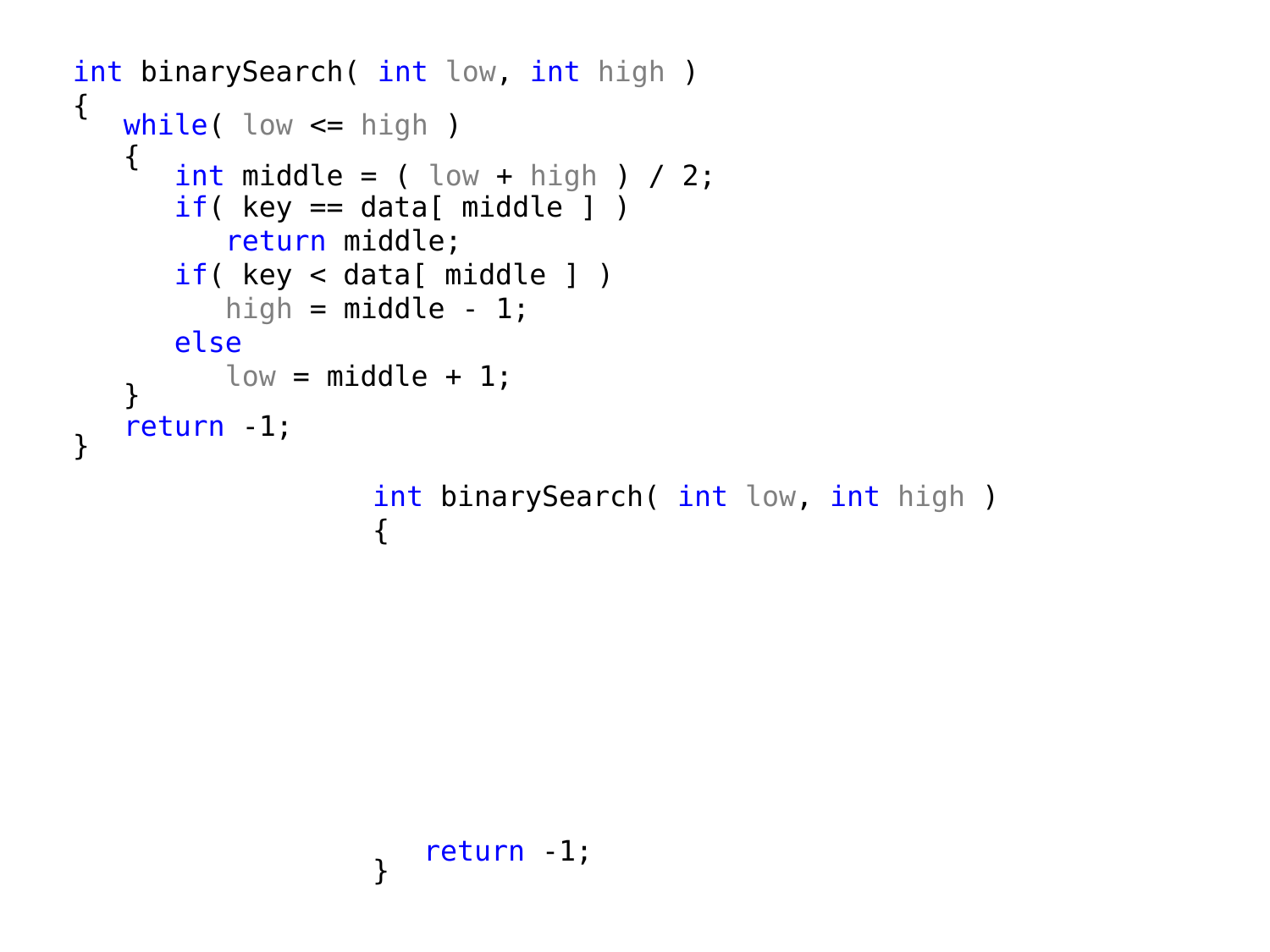

int binarySearch( int low, int high )
{
   while( low <= high )
   {
      int middle = ( low + high ) / 2;
      if( key == data[ middle ] )
         return middle;
      if( key < data[ middle ] )
         high = middle - 1;
      else
         low = middle + 1;
   }
   return -1;
}
int binarySearch( int low, int high )
{
   if( low <= high )
   {
      int middle = ( low + high ) / 2;
      if( key == data[ middle ] )
         return middle;
      if( key < data[ middle ] )
         return binarySearch( low, middle - 1 );
      else
         return binarySearch( middle + 1, high );
   }
   return -1;
}